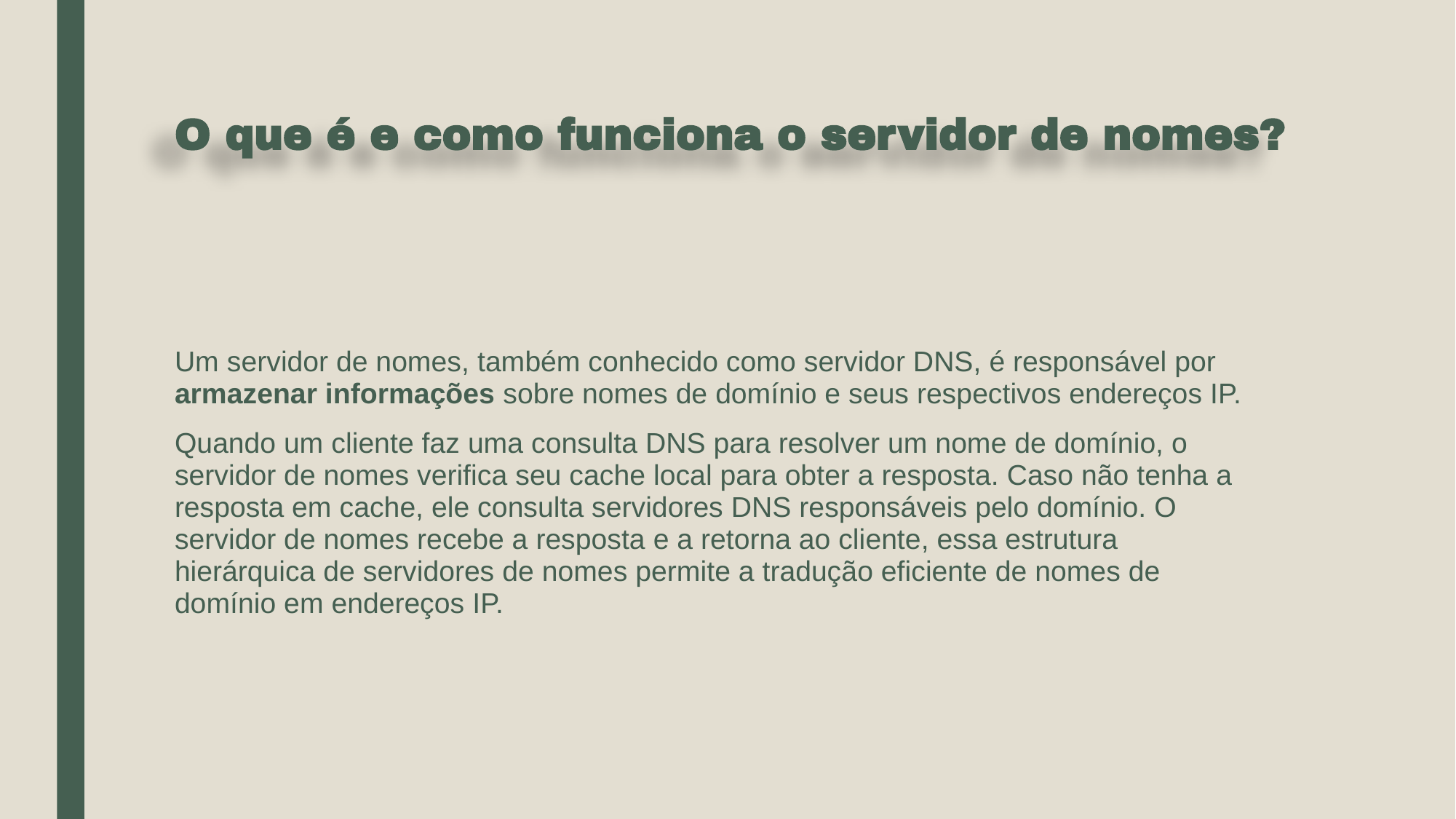

# O que é e como funciona o servidor de nomes?
Um servidor de nomes, também conhecido como servidor DNS, é responsável por armazenar informações sobre nomes de domínio e seus respectivos endereços IP.
Quando um cliente faz uma consulta DNS para resolver um nome de domínio, o servidor de nomes verifica seu cache local para obter a resposta. Caso não tenha a resposta em cache, ele consulta servidores DNS responsáveis pelo domínio. O servidor de nomes recebe a resposta e a retorna ao cliente, essa estrutura hierárquica de servidores de nomes permite a tradução eficiente de nomes de domínio em endereços IP.